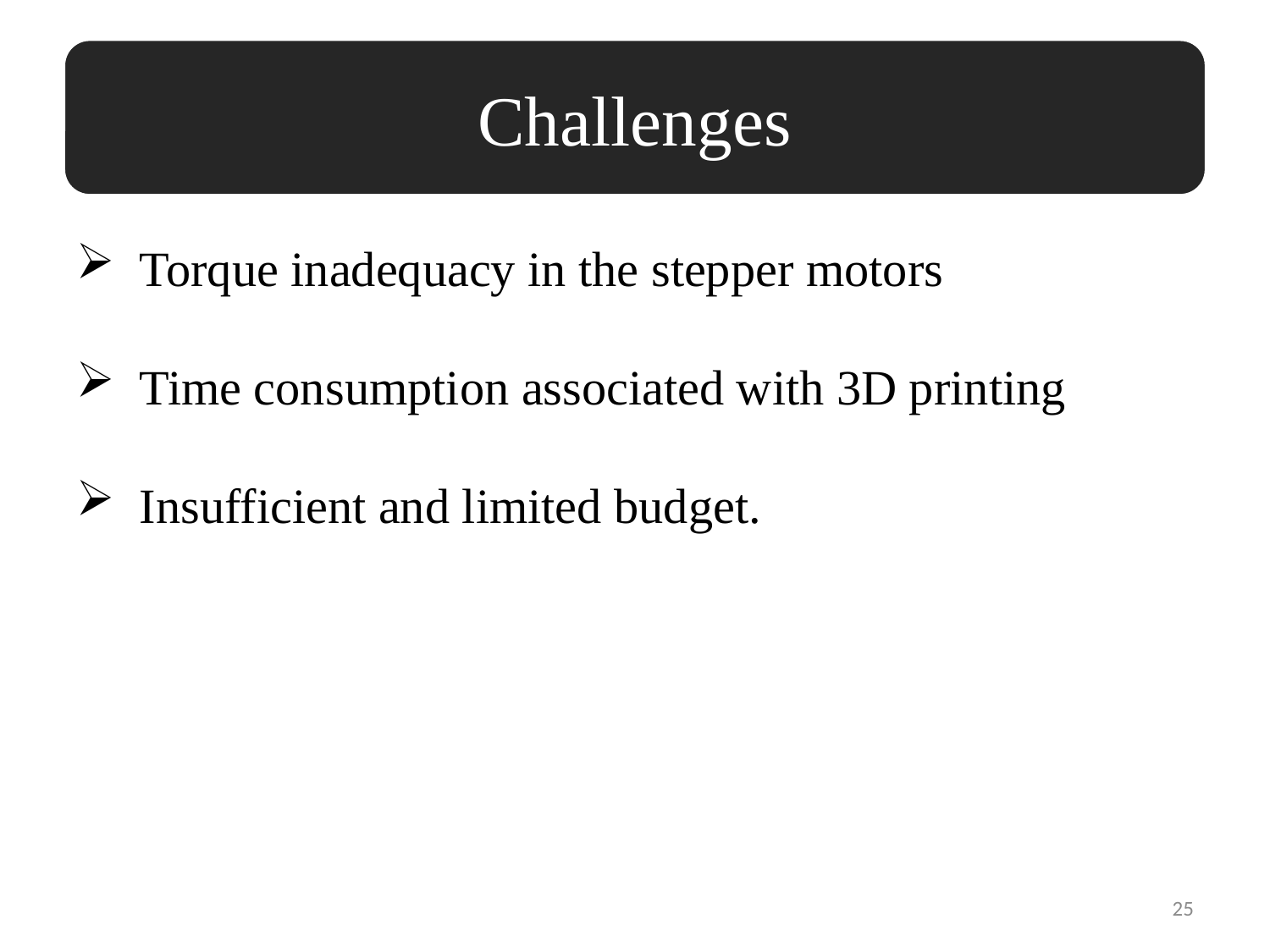

Challenges

Torque inadequacy in the stepper motors

Time consumption associated with 3D printing

Insufficient and limited budget.
25